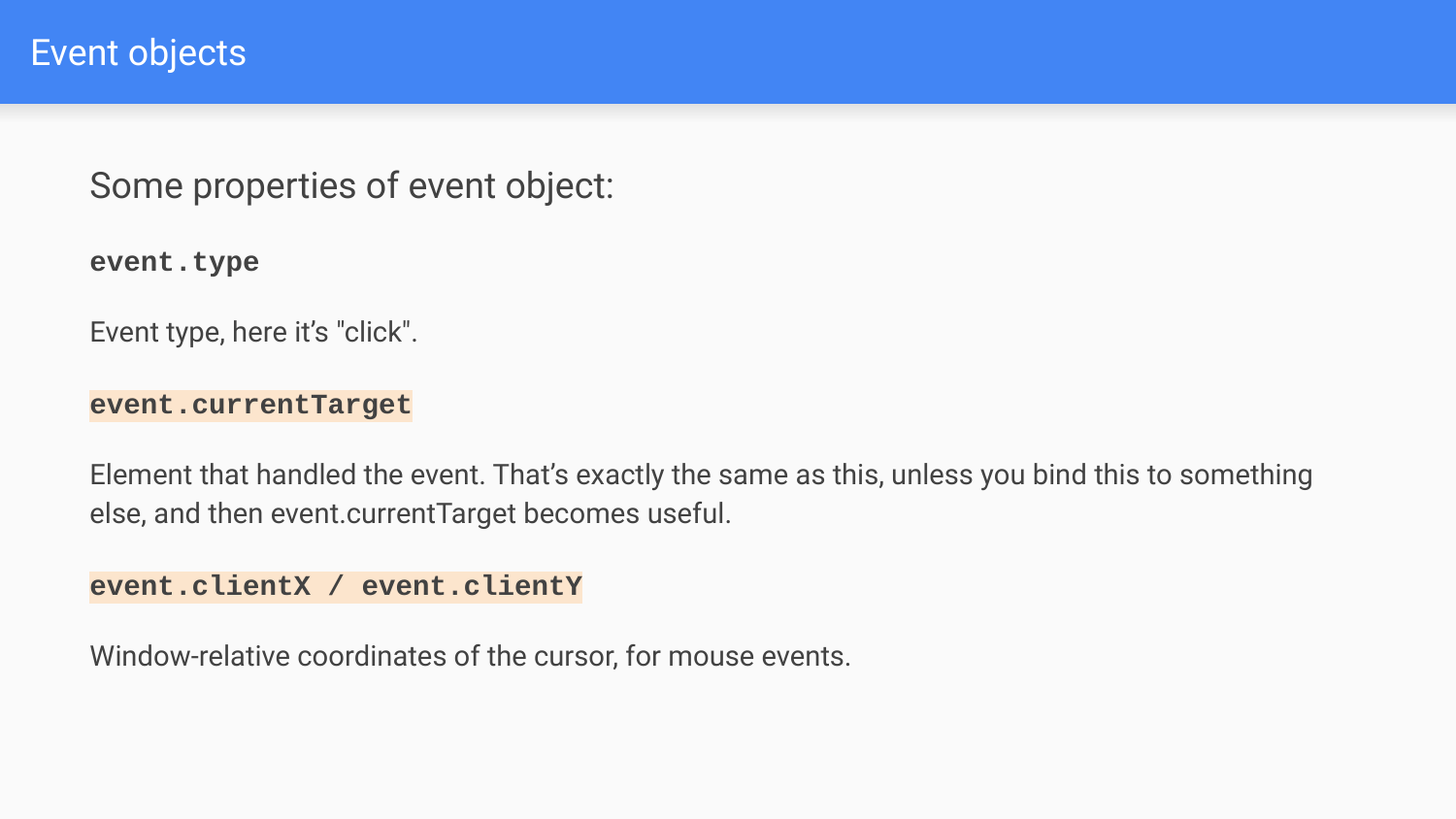

# Event objects
Some properties of event object:
event.type
Event type, here it’s "click".
event.currentTarget
Element that handled the event. That’s exactly the same as this, unless you bind this to something else, and then event.currentTarget becomes useful.
event.clientX / event.clientY
Window-relative coordinates of the cursor, for mouse events.